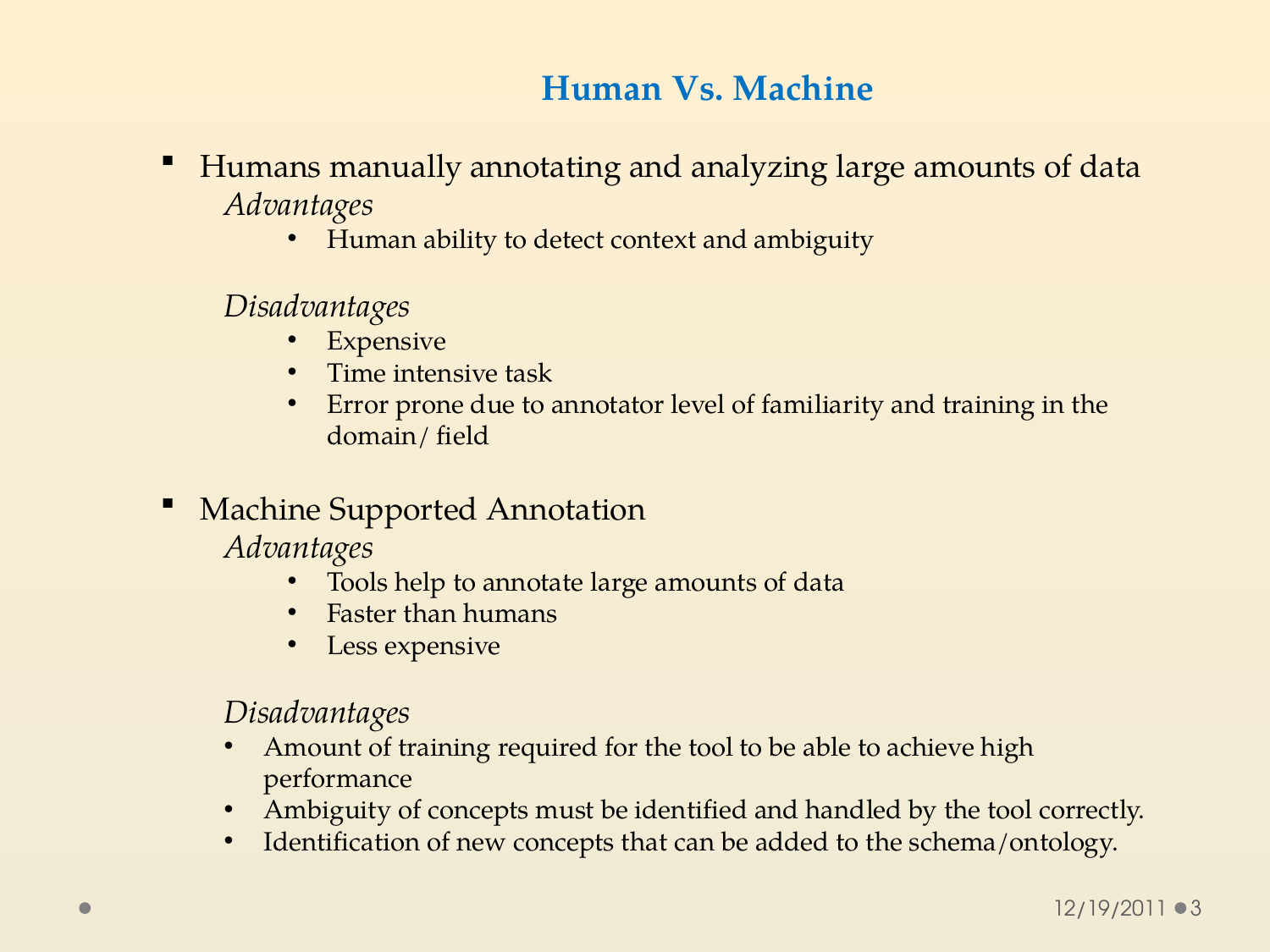

Human Vs. Machine

Humans manually annotating and analyzing large amounts of data
	Advantages
Human ability to detect context and ambiguity

	Disadvantages
Expensive
Time intensive task
Error prone due to annotator level of familiarity and training in the domain/ field

Machine Supported Annotation
	Advantages
Tools help to annotate large amounts of data
Faster than humans
Less expensive

Disadvantages
Amount of training required for the tool to be able to achieve high performance
Ambiguity of concepts must be identified and handled by the tool correctly.
Identification of new concepts that can be added to the schema/ontology.
12/19/2011
3